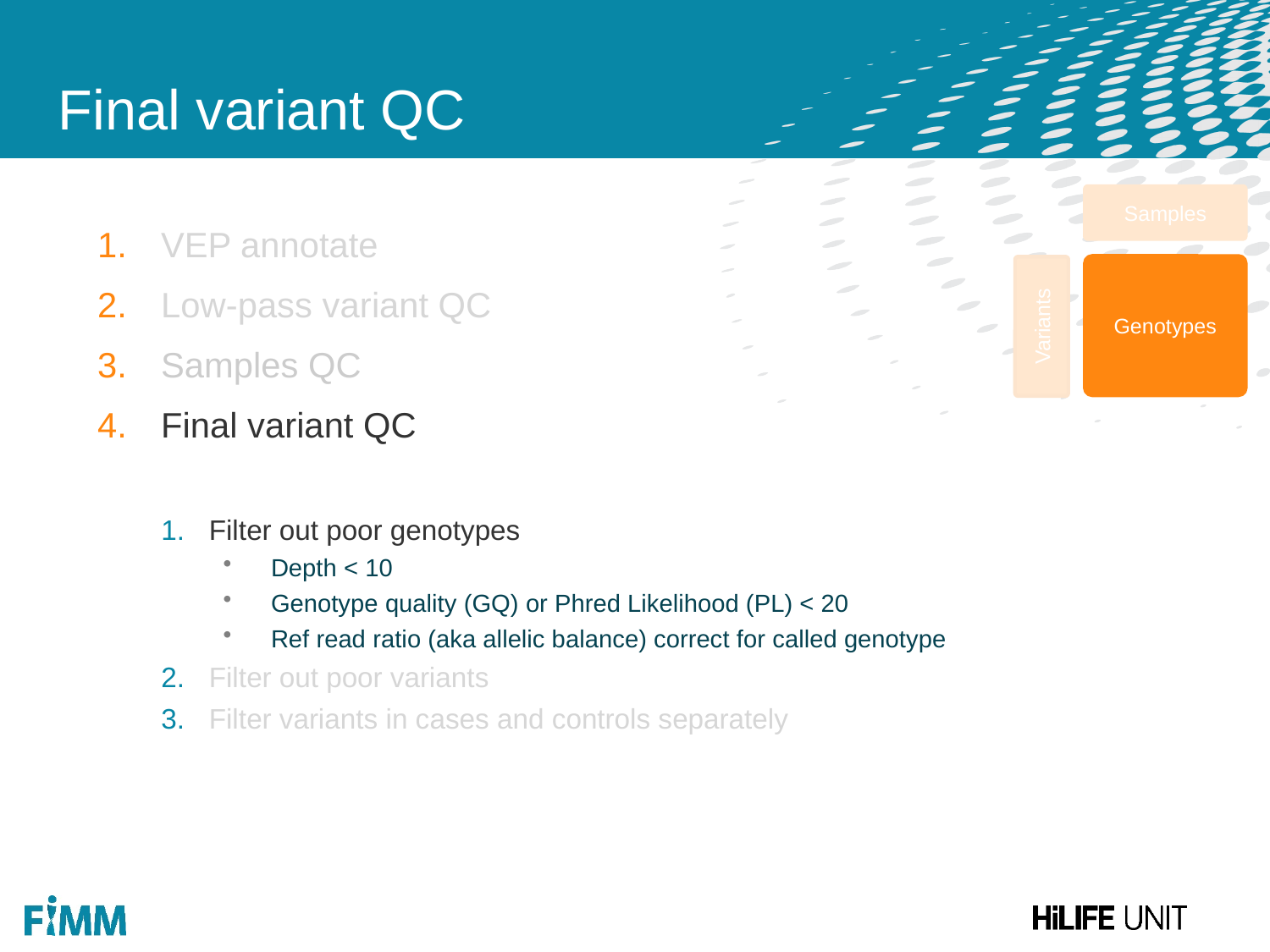

# Final variant QC
VEP annotate
Low-pass variant QC
Samples QC
Final variant QC

Filter out poor genotypes
Depth < 10
Genotype quality (GQ) or Phred Likelihood (PL) < 20
Ref read ratio (aka allelic balance) correct for called genotype
Filter out poor variants
Filter variants in cases and controls separately

Samples
Genotypes
Variants